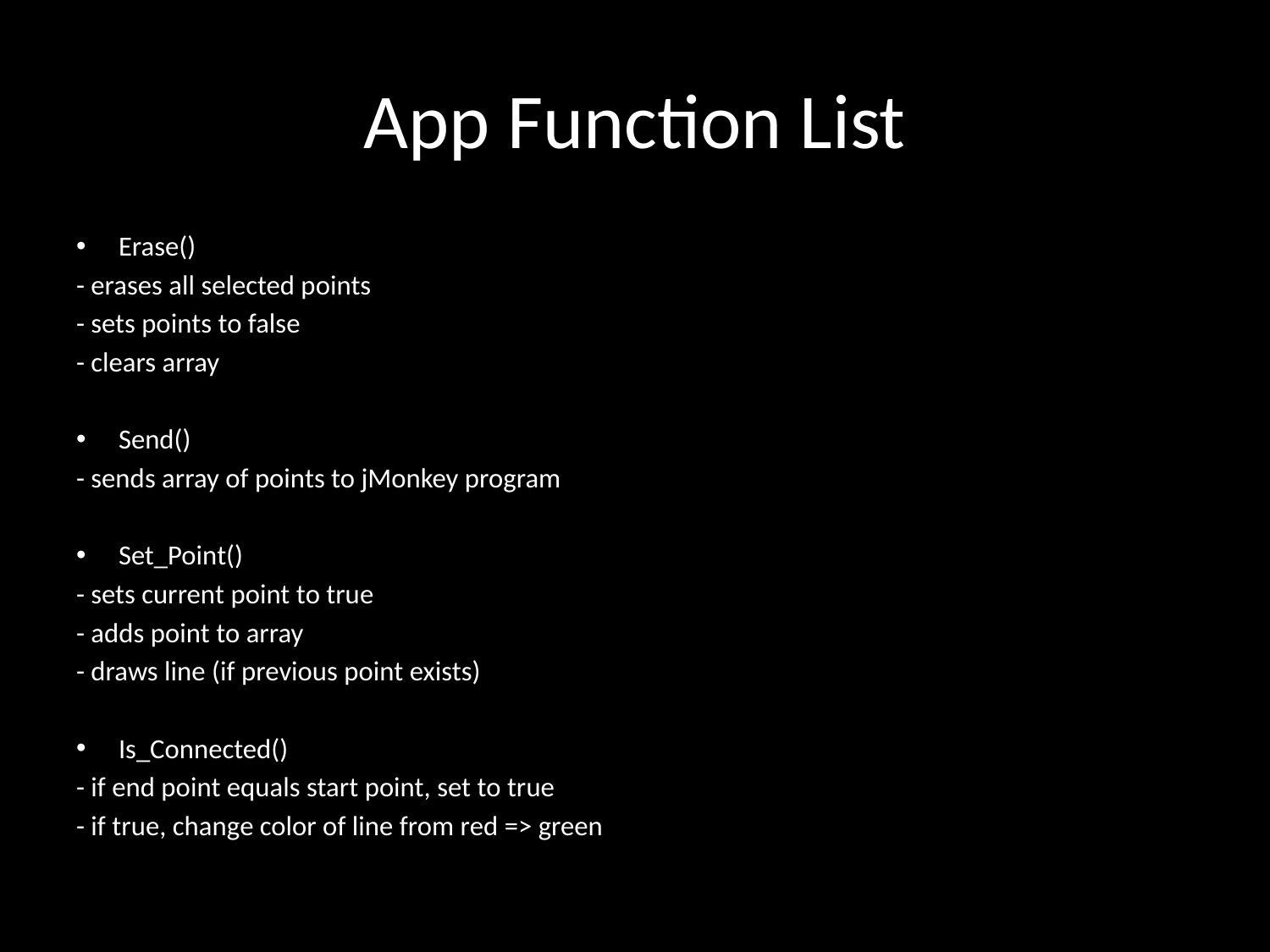

# App Function List
Erase()
- erases all selected points
- sets points to false
- clears array

Send()
- sends array of points to jMonkey program

Set_Point()
- sets current point to true
- adds point to array
- draws line (if previous point exists)

Is_Connected()
- if end point equals start point, set to true
- if true, change color of line from red => green